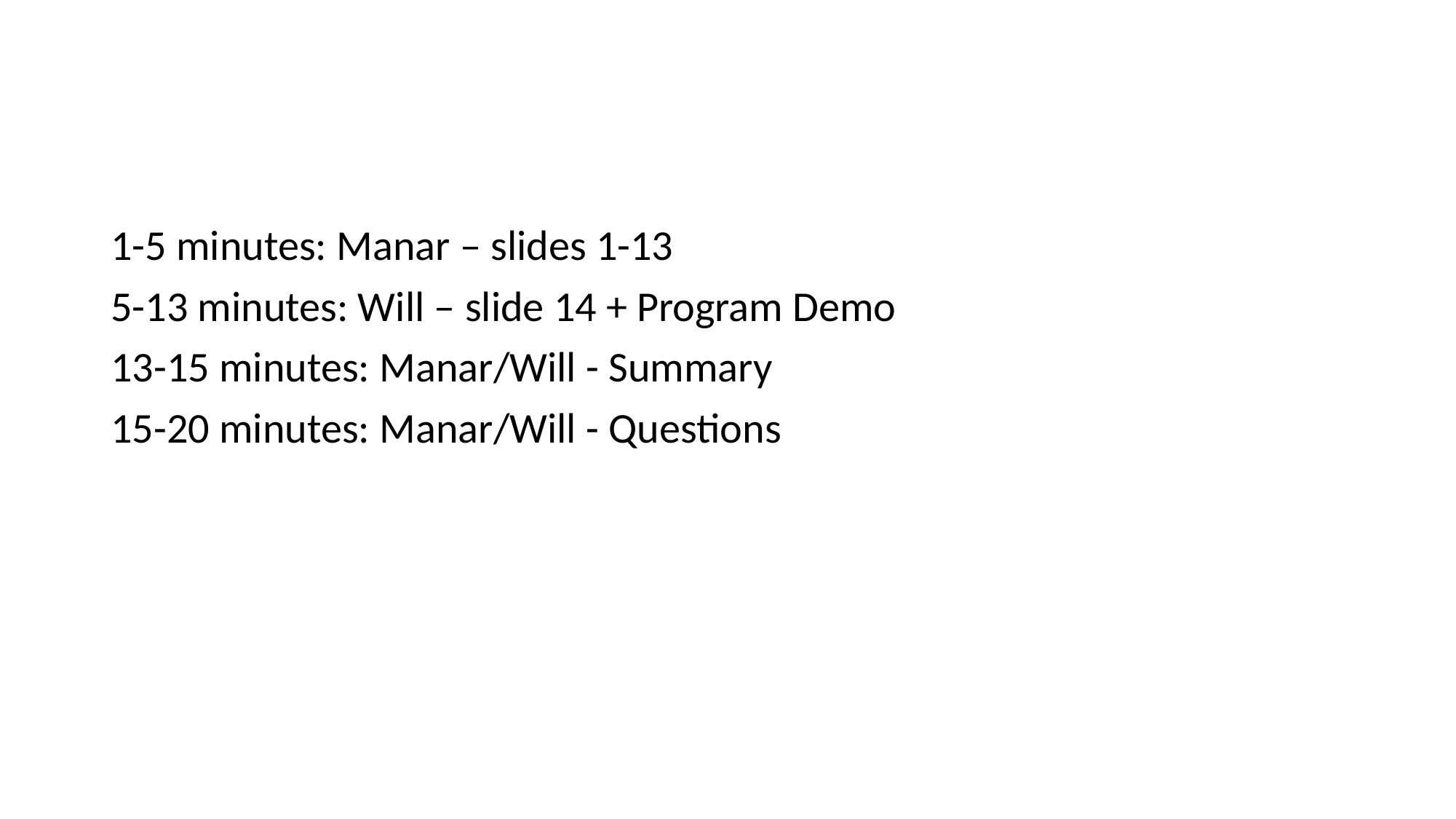

#
1-5 minutes: Manar – slides 1-13
5-13 minutes: Will – slide 14 + Program Demo
13-15 minutes: Manar/Will - Summary
15-20 minutes: Manar/Will - Questions